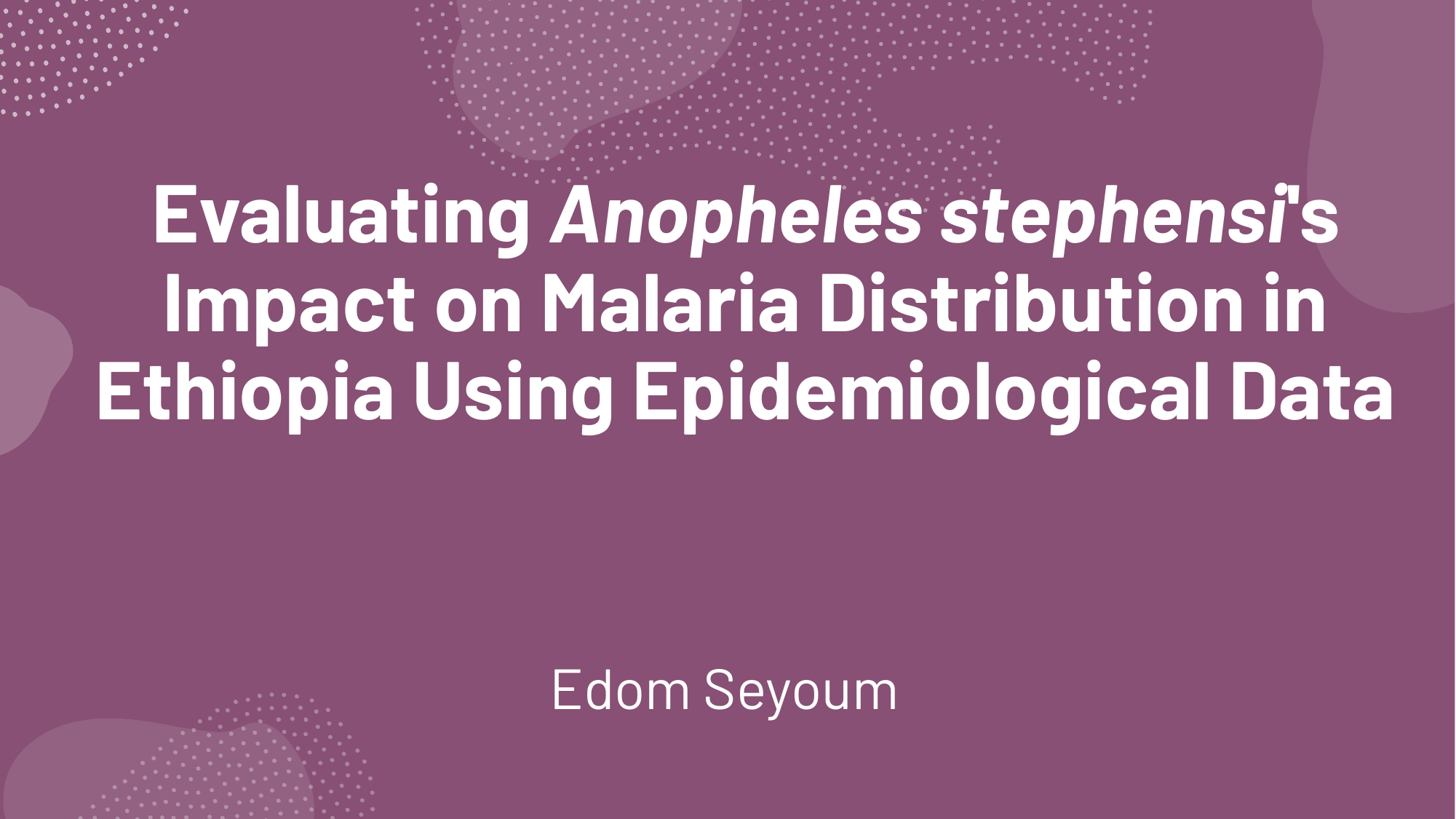

# Evaluating Anopheles stephensi's Impact on Malaria Distribution in Ethiopia Using Epidemiological Data

Edom Seyoum